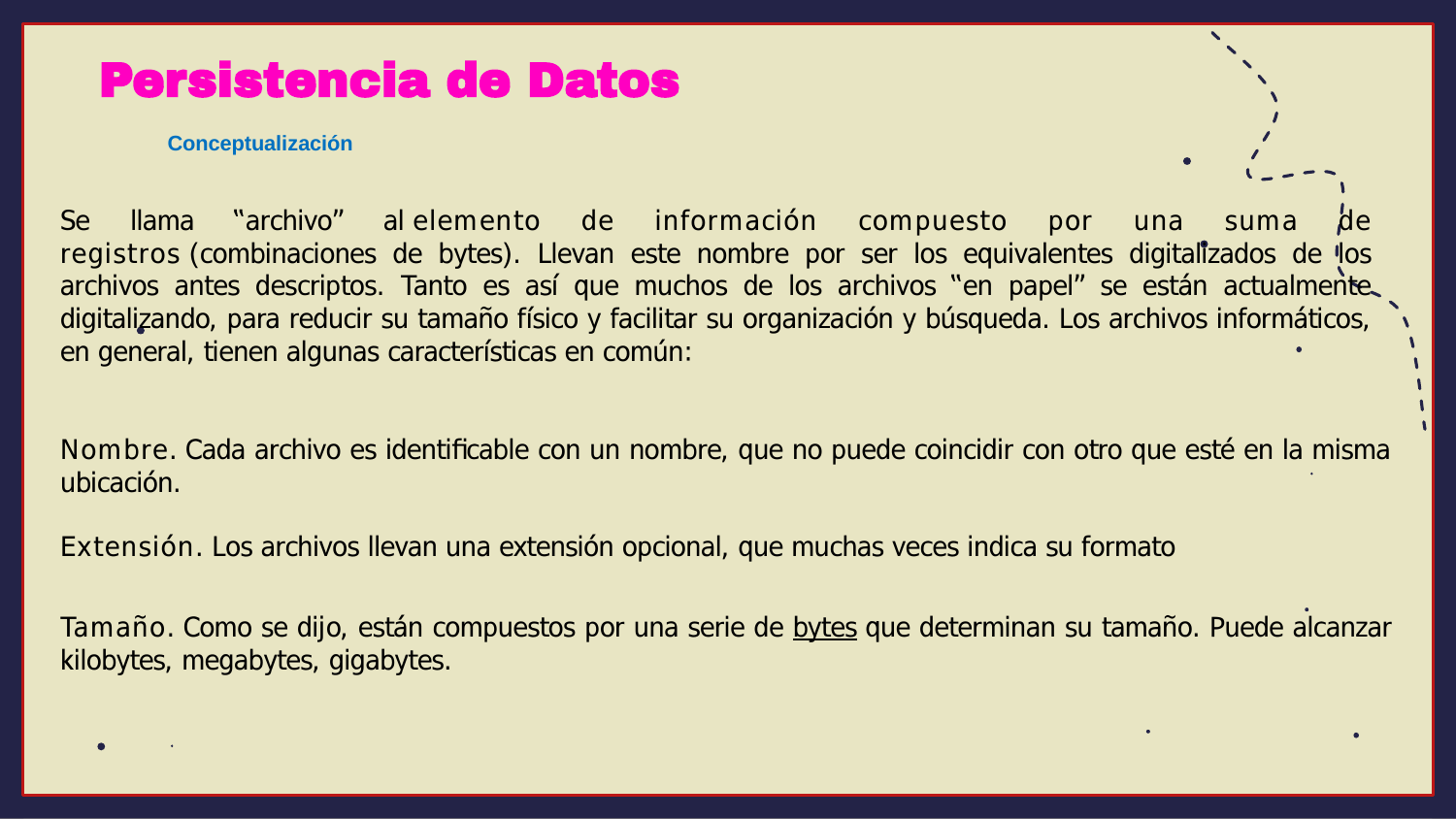

Persistencia de Datos

Conceptualización
Se llama “archivo” al elemento de información compuesto por una suma de registros (combinaciones de bytes). Llevan este nombre por ser los equivalentes digitalizados de los archivos antes descriptos. Tanto es así que muchos de los archivos “en papel” se están actualmente digitalizando, para reducir su tamaño físico y facilitar su organización y búsqueda. Los archivos informáticos, en general, tienen algunas características en común:
Nombre. Cada archivo es identificable con un nombre, que no puede coincidir con otro que esté en la misma ubicación.
Extensión. Los archivos llevan una extensión opcional, que muchas veces indica su formato
Tamaño. Como se dijo, están compuestos por una serie de bytes que determinan su tamaño. Puede alcanzar kilobytes, megabytes, gigabytes.